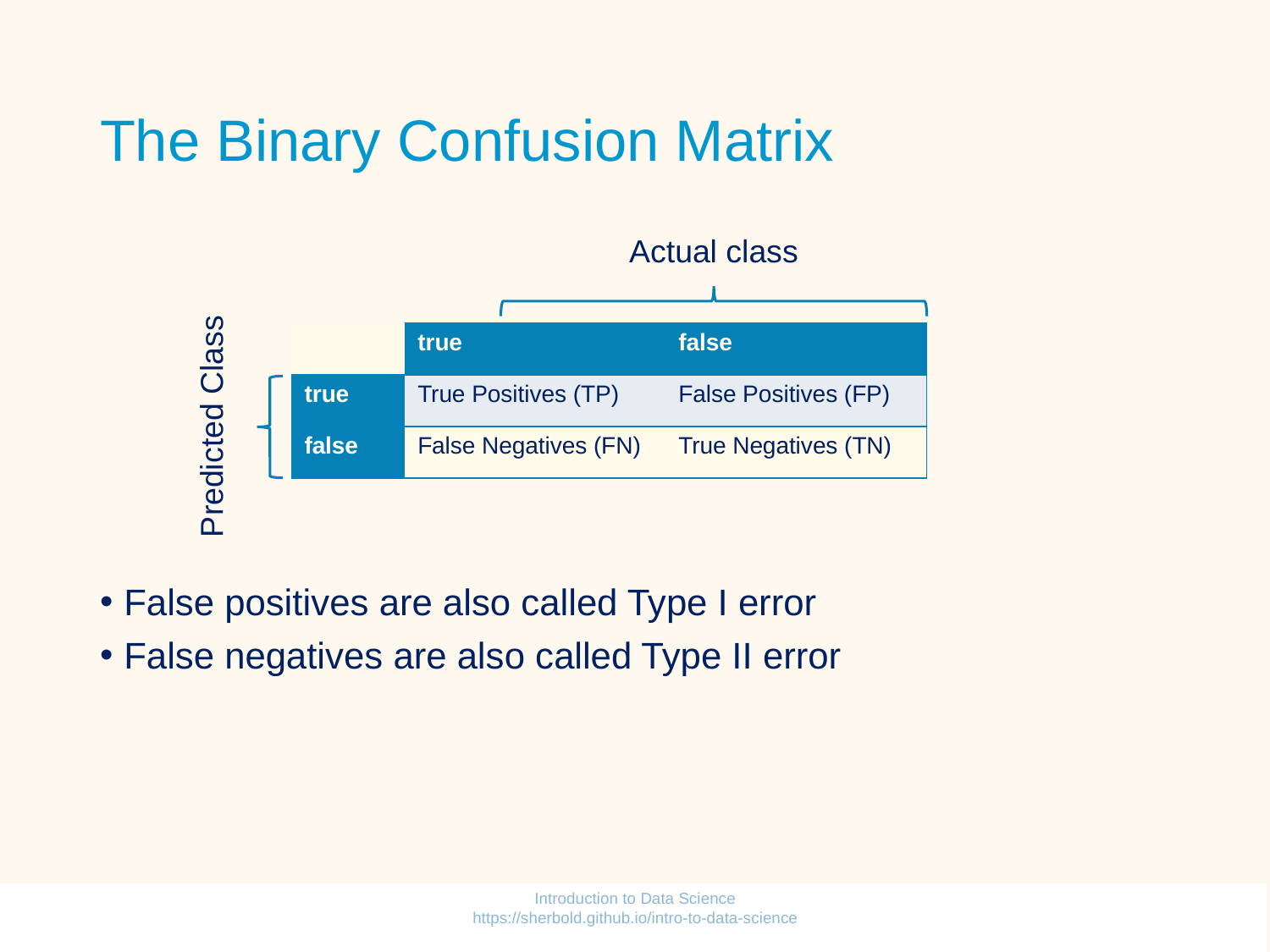

# The Binary Confusion Matrix

Actual class

False positives are also called Type I error
False negatives are also called Type II error
|  | true | false |
| --- | --- | --- |
| true | True Positives (TP) | False Positives (FP) |
| false | False Negatives (FN) | True Negatives (TN) |

Predicted Class
Introduction to Data Science https://sherbold.github.io/intro-to-data-science